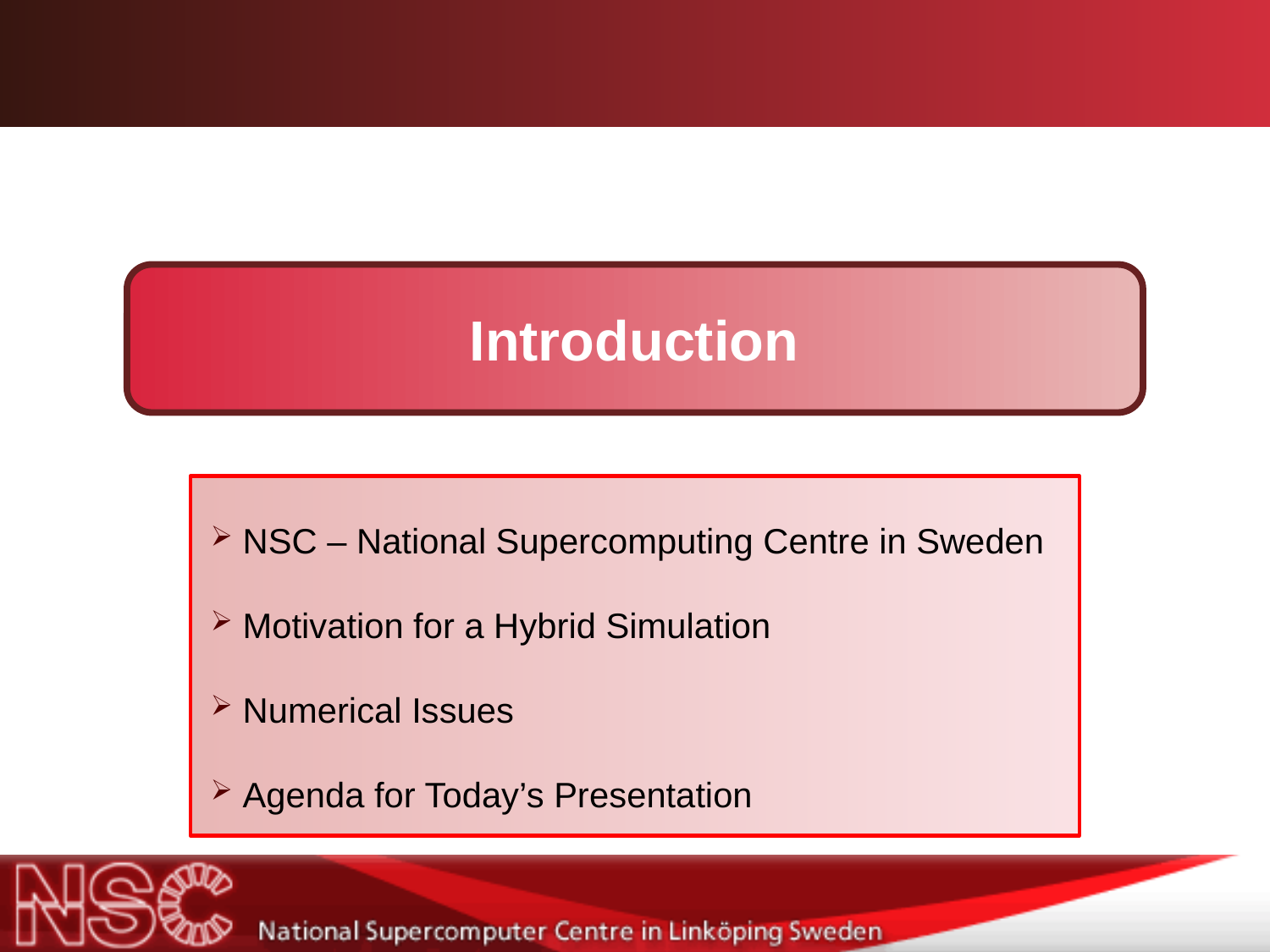

# Introduction

NSC – National Supercomputing Centre in Sweden

Motivation for a Hybrid Simulation

Numerical Issues

Agenda for Today’s Presentation